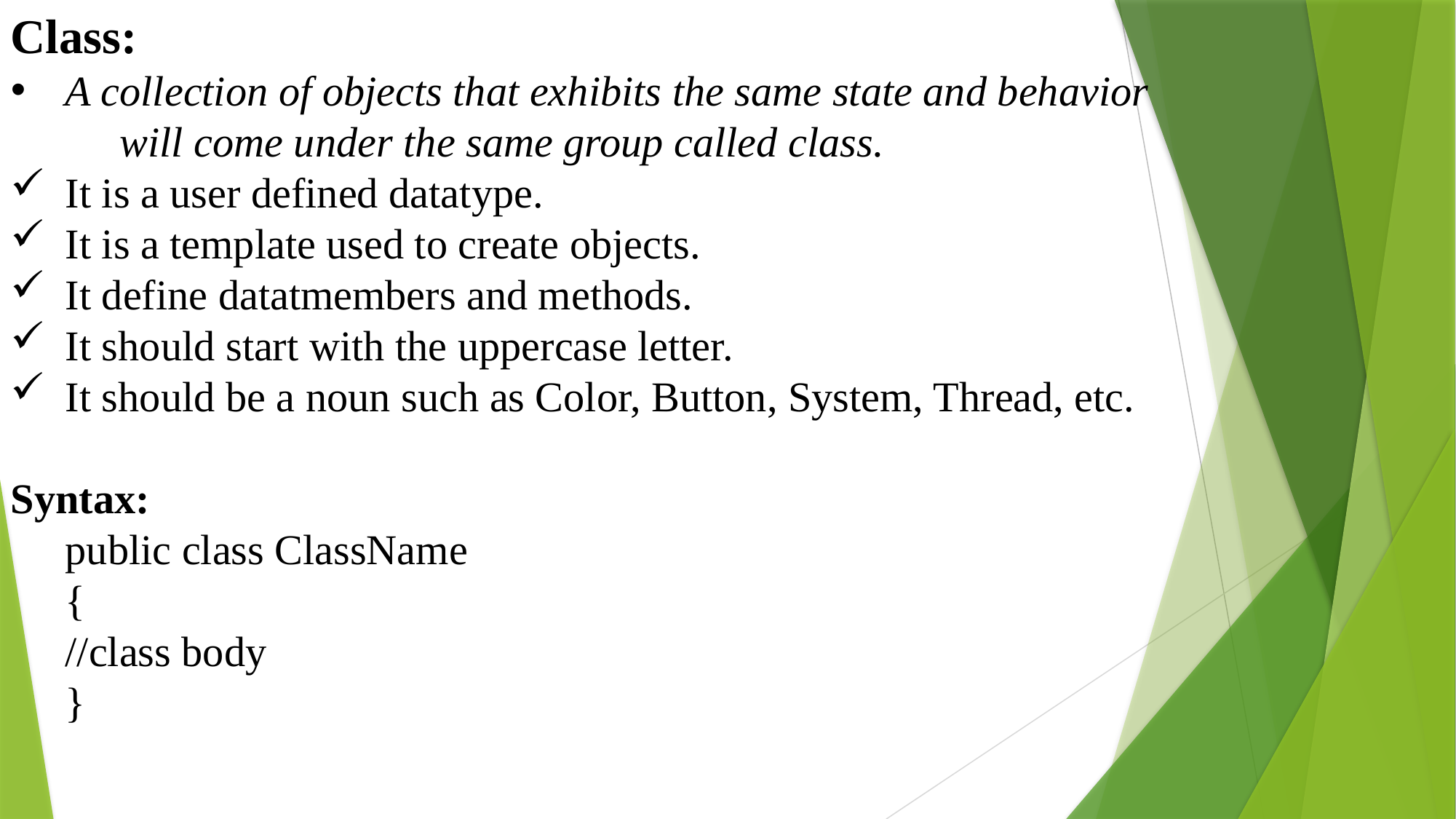

Class:
A collection of objects that exhibits the same state and behavior
	will come under the same group called class.
It is a user defined datatype.
It is a template used to create objects.
It define datatmembers and methods.
It should start with the uppercase letter.
It should be a noun such as Color, Button, System, Thread, etc.
Syntax:
public class ClassName
{
//class body
}